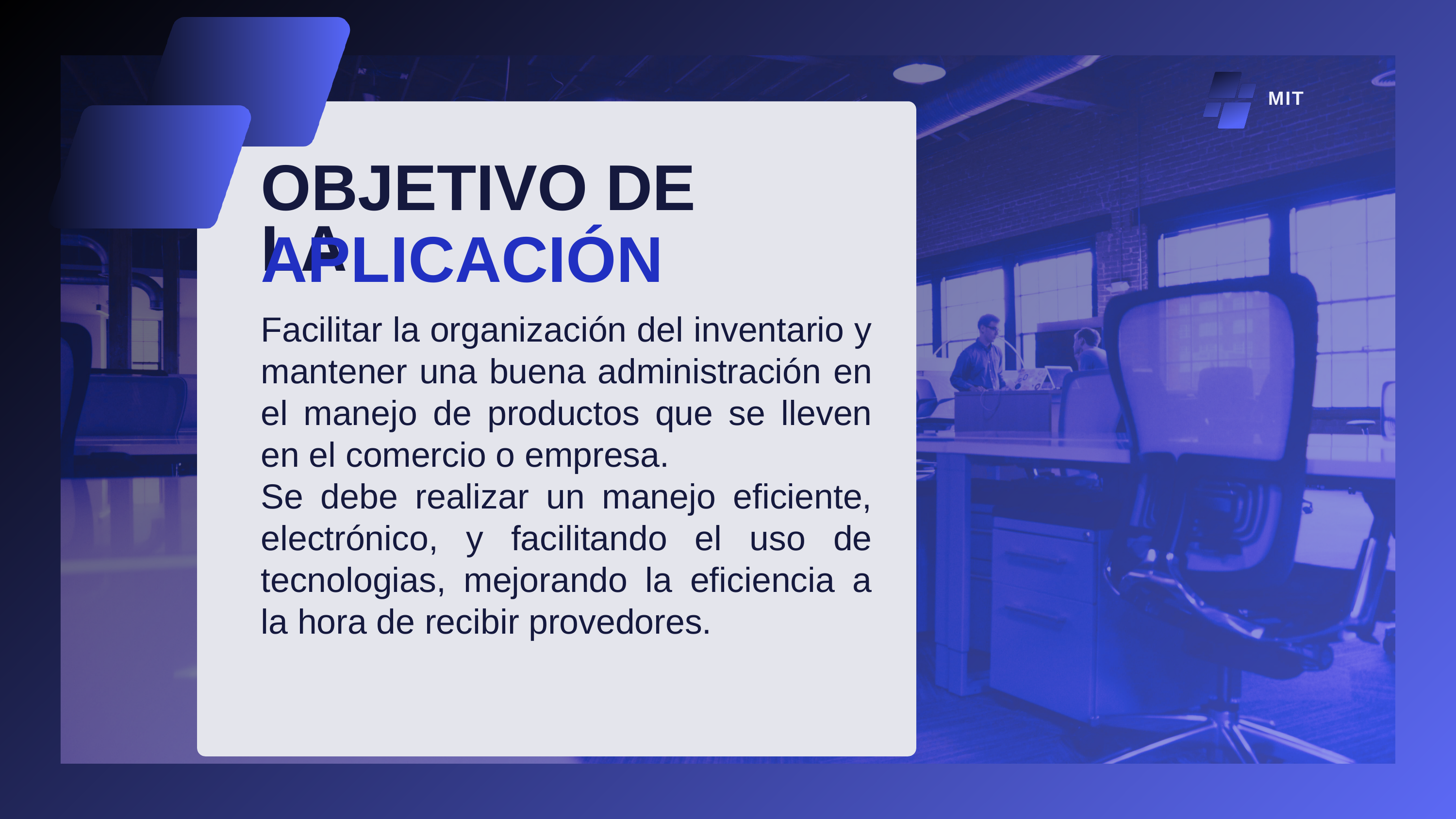

MIT

OBJETIVO DE LA
APLICACIÓN
Facilitar la organización del inventario y mantener una buena administración en el manejo de productos que se lleven en el comercio o empresa.
Se debe realizar un manejo eficiente, electrónico, y facilitando el uso de tecnologias, mejorando la eficiencia a la hora de recibir provedores.